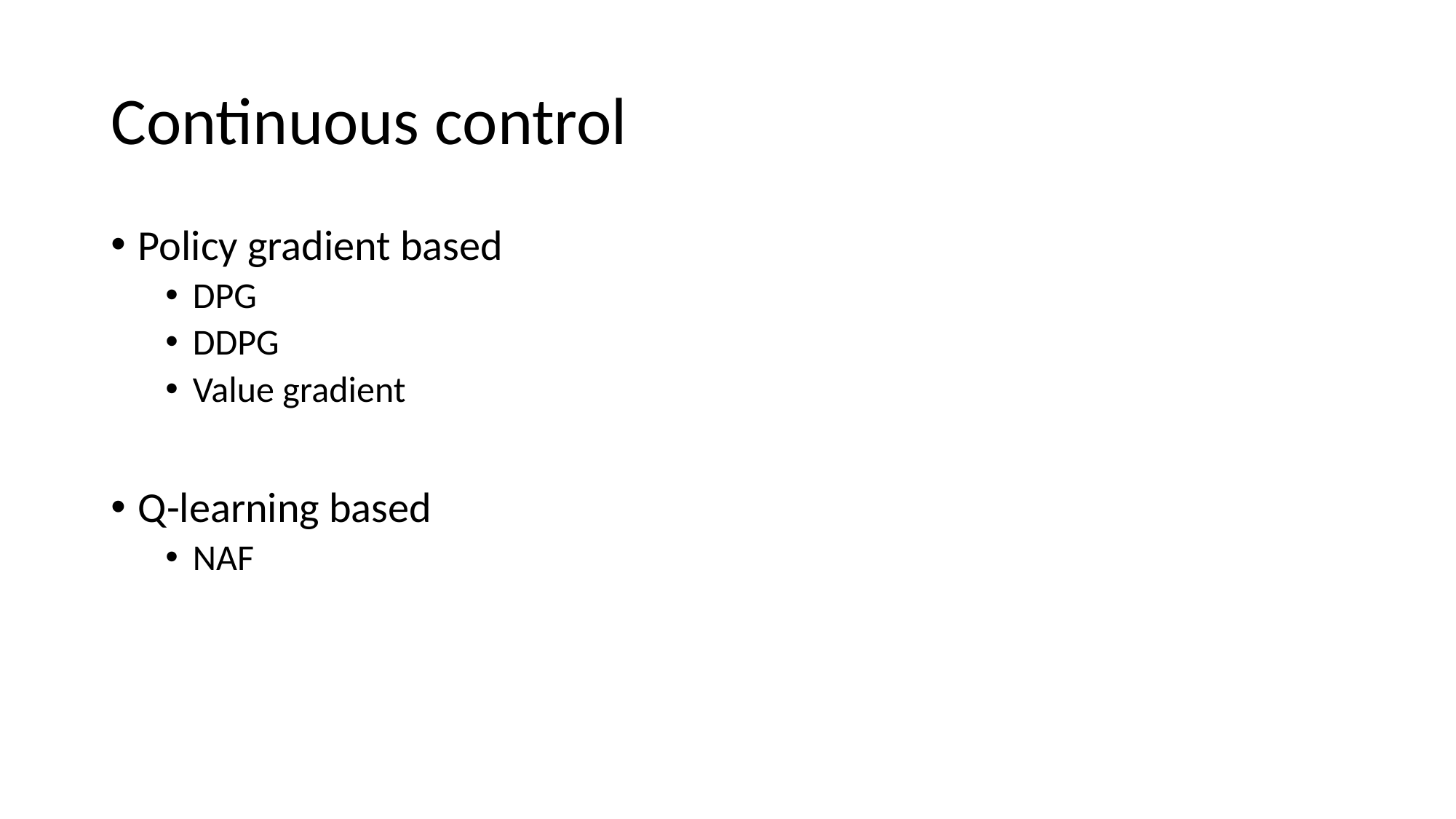

# Continuous control
Policy gradient based
DPG
DDPG
Value gradient

Q-learning based
NAF